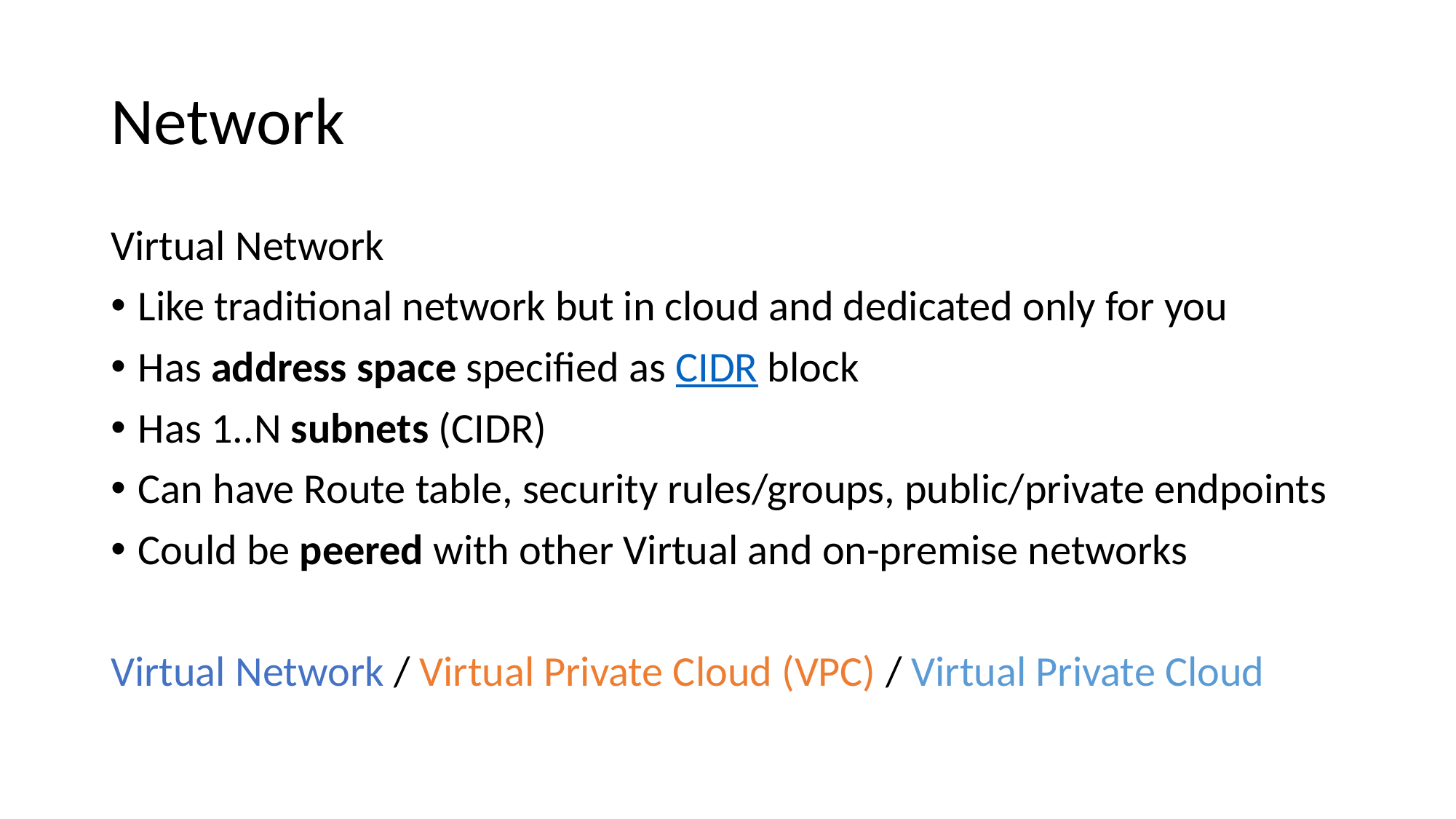

# Network
Virtual Network
Like traditional network but in cloud and dedicated only for you
Has address space specified as CIDR block
Has 1..N subnets (CIDR)
Can have Route table, security rules/groups, public/private endpoints
Could be peered with other Virtual and on-premise networks

Virtual Network / Virtual Private Cloud (VPC) / Virtual Private Cloud